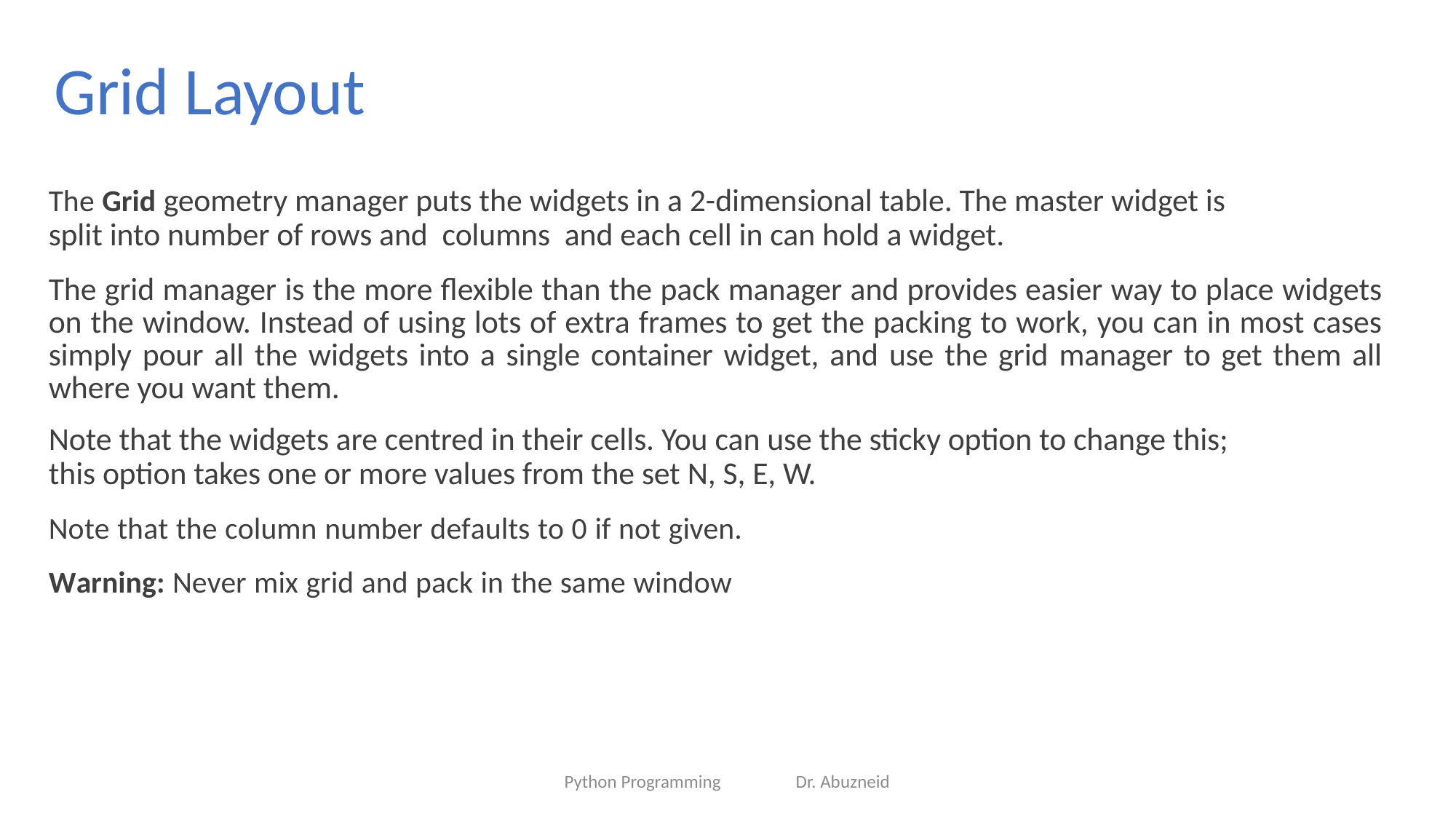

Grid Layout
The Grid geometry manager puts the widgets in a 2-dimensional table. The master widget is
split into number of rows and  columns  and each cell in can hold a widget.
The grid manager is the more flexible than the pack manager and provides easier way to place widgets on the window. Instead of using lots of extra frames to get the packing to work, you can in most cases simply pour all the widgets into a single container widget, and use the grid manager to get them all where you want them.
Note that the widgets are centred in their cells. You can use the sticky option to change this;
this option takes one or more values from the set N, S, E, W.
Note that the column number defaults to 0 if not given.
Warning: Never mix grid and pack in the same window
Python Programming                  Dr. Abuzneid